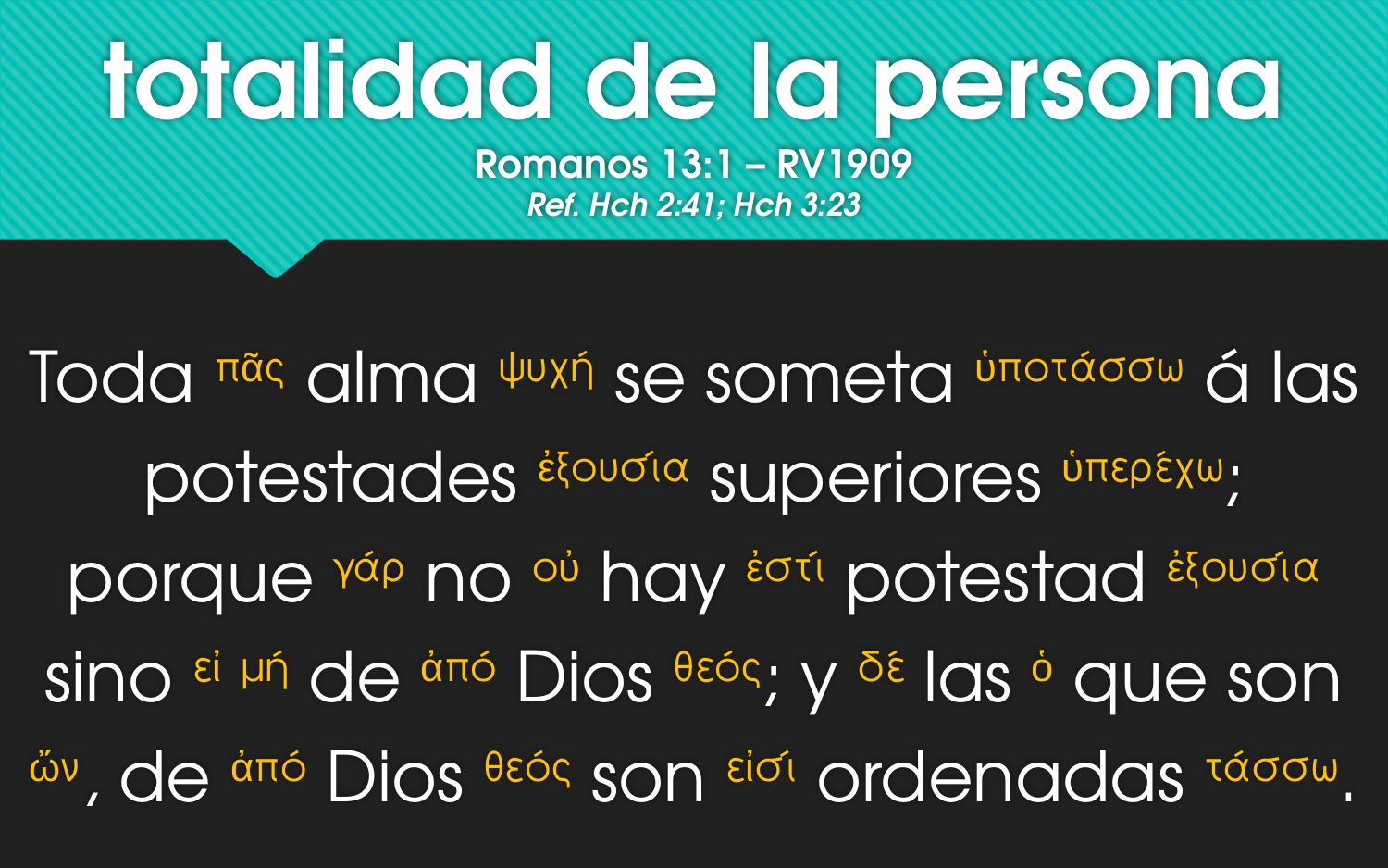

# totalidad de la persona Romanos 13:1 – RV1909 Ref. Hch 2:41; Hch 3:23
Toda πᾶς alma ψυχή se someta ὑποτάσσω á las potestades ἐξουσία superiores ὑπερέχω; porque γάρ no οὐ hay ἐστί potestad ἐξουσία sino εἰ μή de ἀπό Dios θεός; y δέ las ὁ que son ὤν, de ἀπό Dios θεός son εἰσί ordenadas τάσσω.